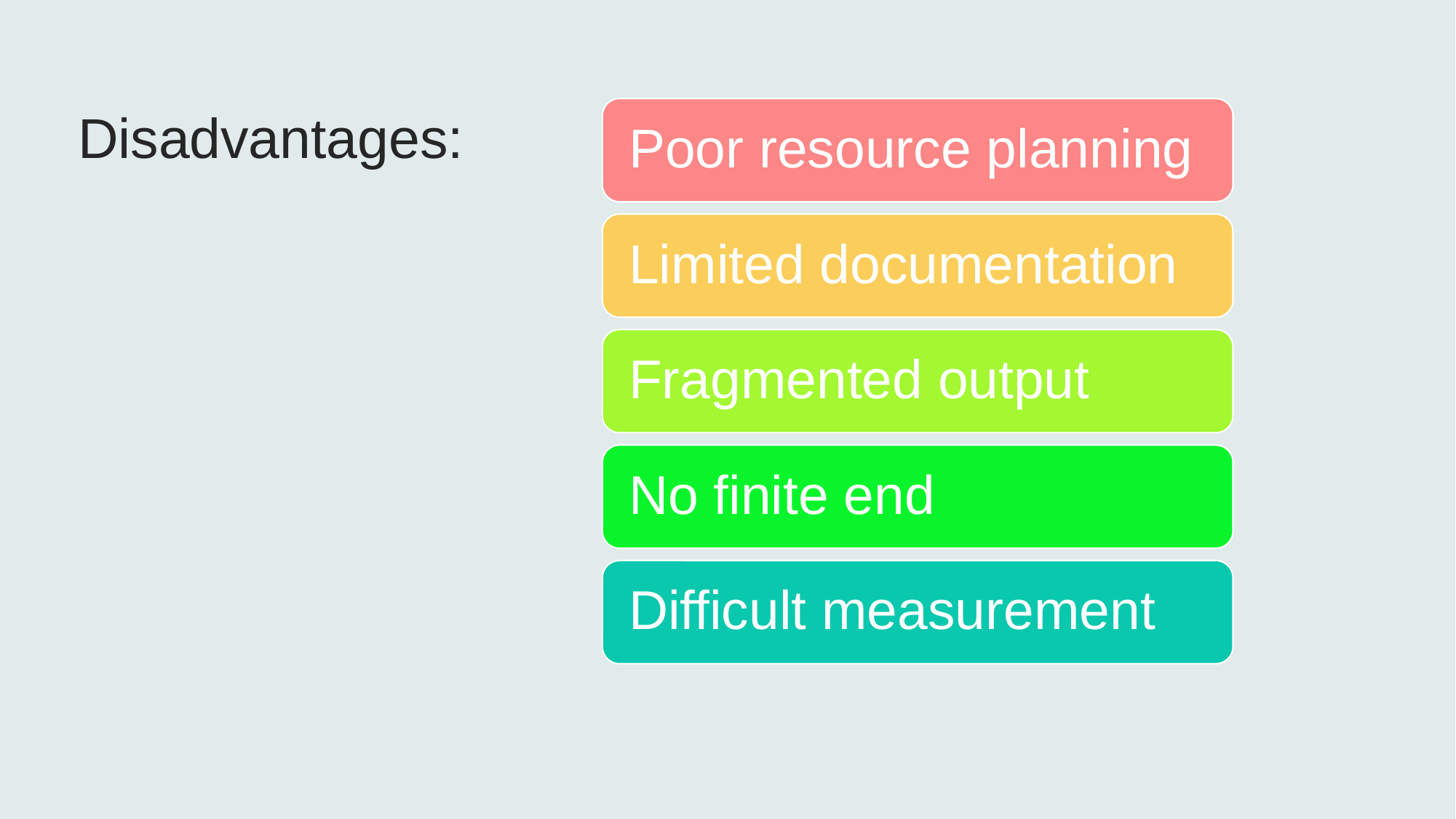

# Disadvantages:
Poor resource planning
Limited documentation
Fragmented output
No finite end
Difficult measurement